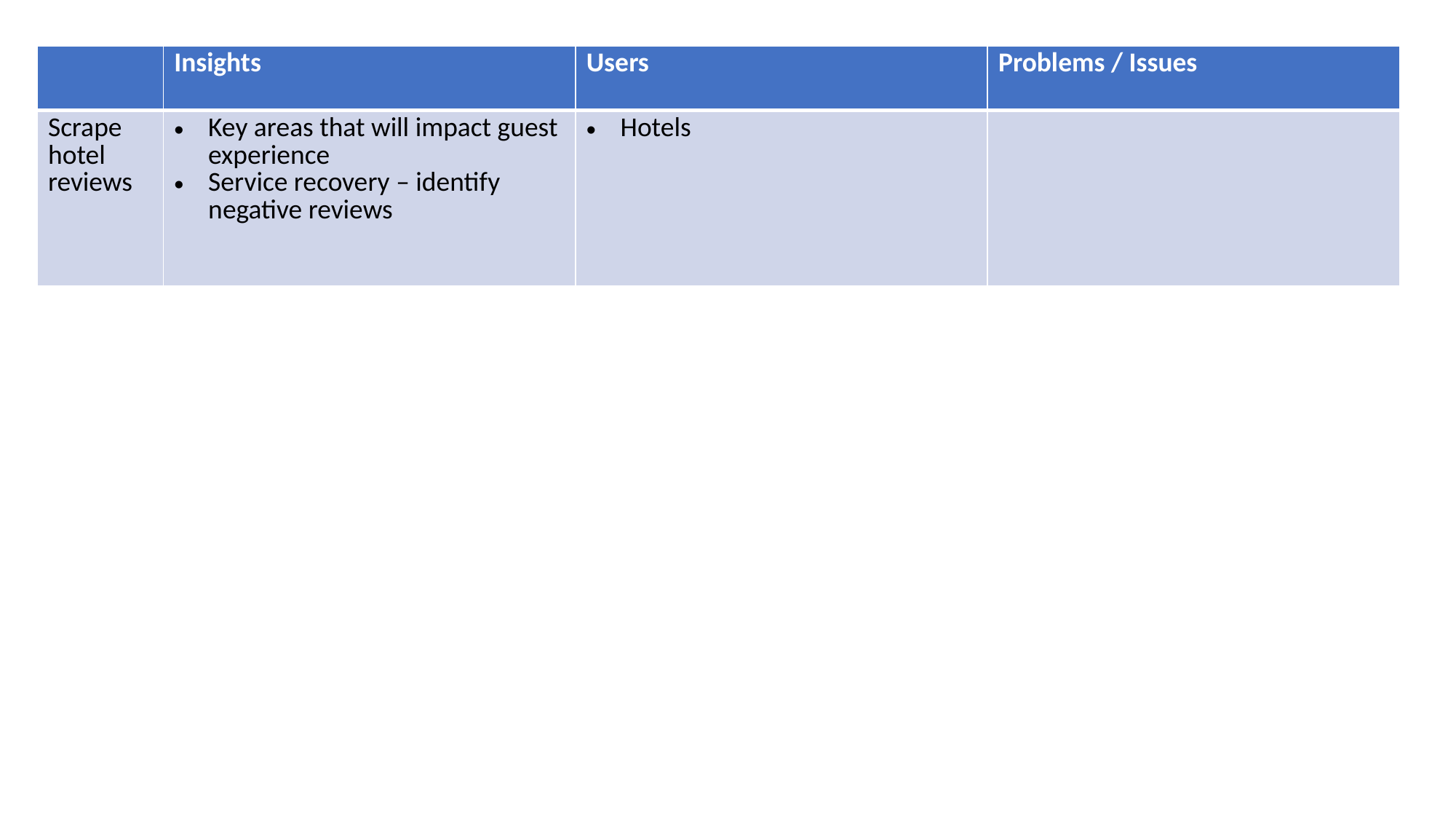

|  | Insights | Users | Problems / Issues |
| --- | --- | --- | --- |
| Scrape hotel reviews | Key areas that will impact guest experience Service recovery – identify negative reviews | Hotels |  |